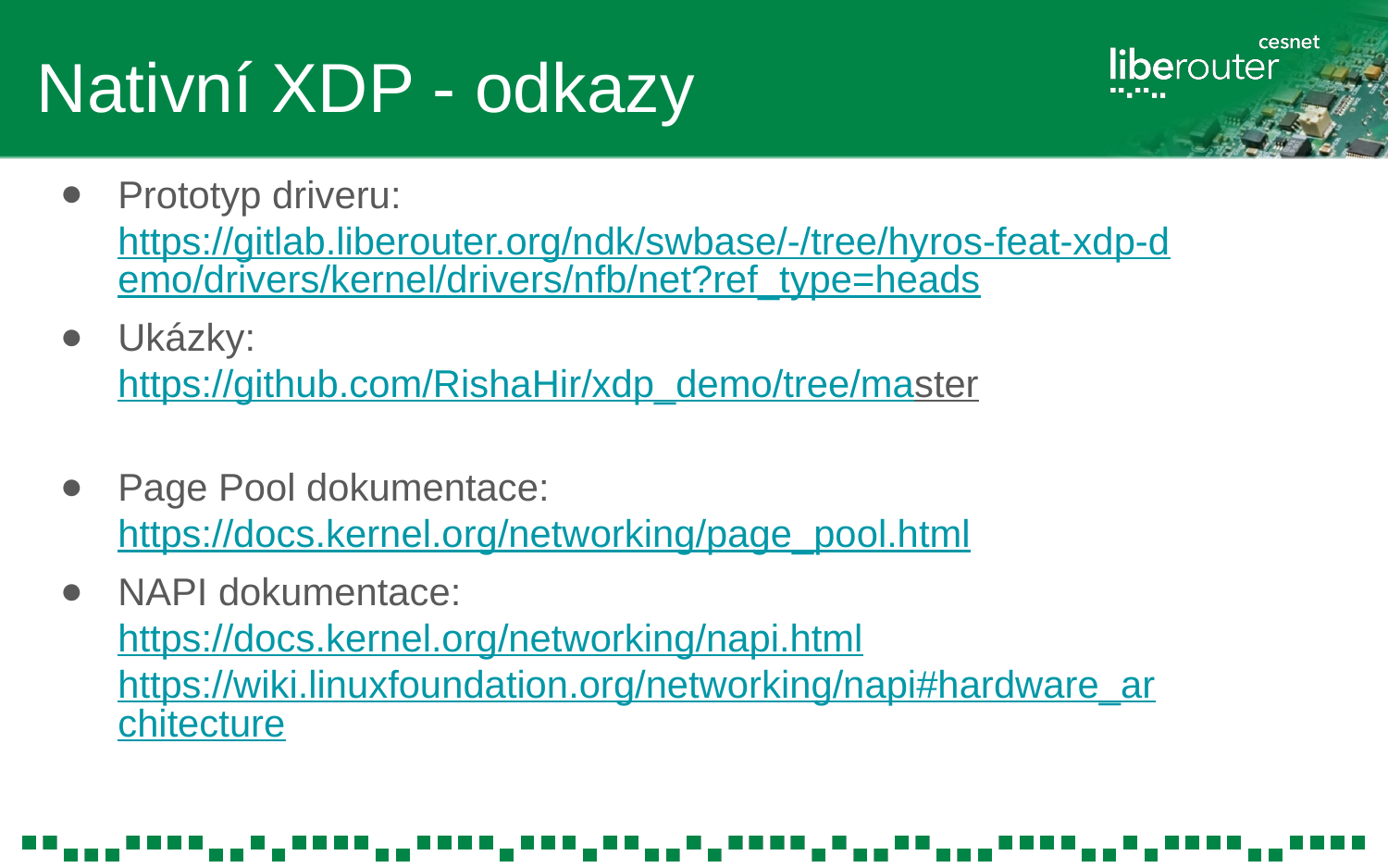

# Nativní XDP - odkazy
Prototyp driveru:
https://gitlab.liberouter.org/ndk/swbase/-/tree/hyros-feat-xdp-demo/drivers/kernel/drivers/nfb/net?ref_type=heads
Ukázky:
https://github.com/RishaHir/xdp_demo/tree/master
Page Pool dokumentace:
https://docs.kernel.org/networking/page_pool.html
NAPI dokumentace:
https://docs.kernel.org/networking/napi.html
https://wiki.linuxfoundation.org/networking/napi#hardware_architecture